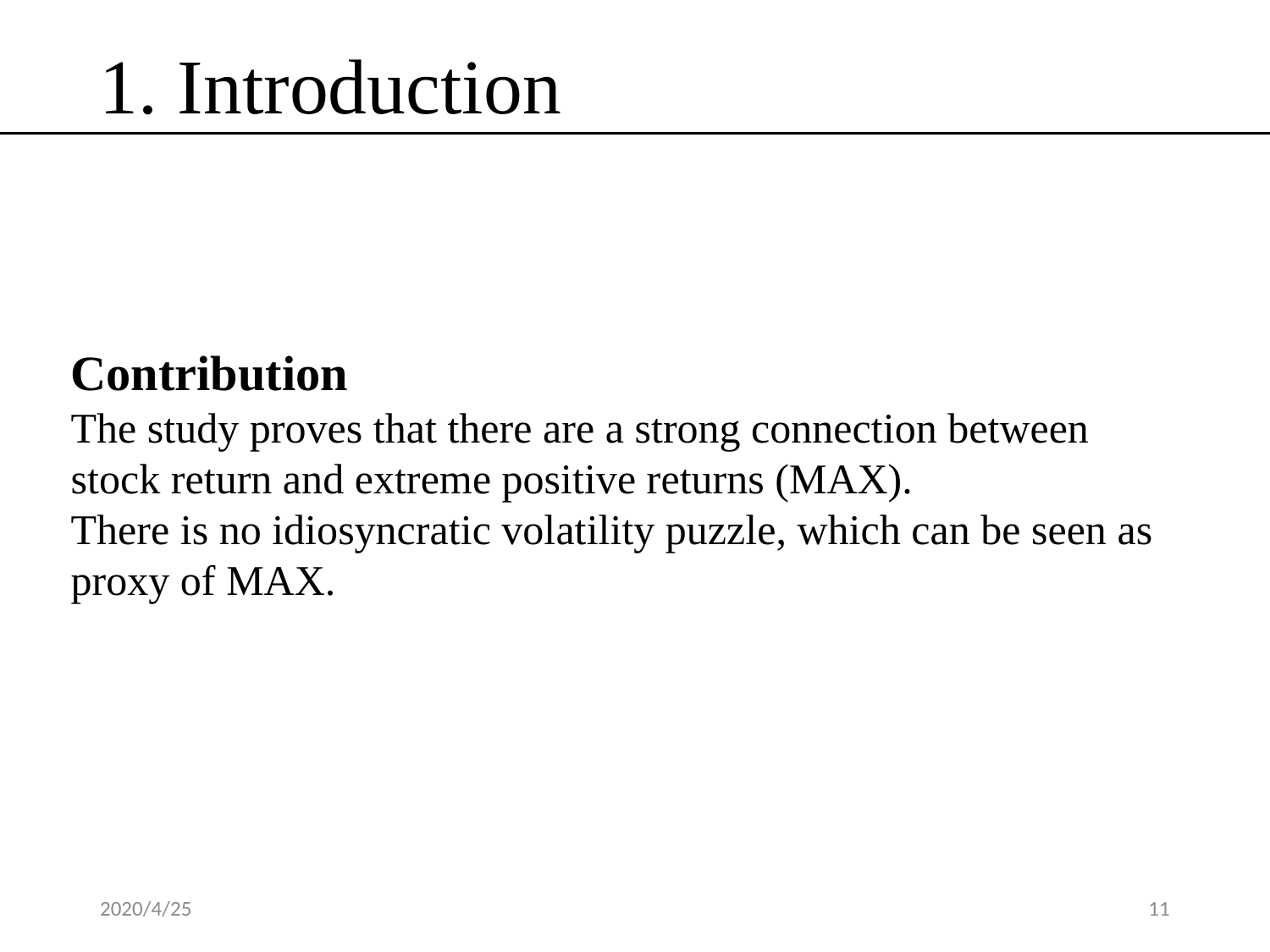

1. Introduction
Contribution
The study proves that there are a strong connection between stock return and extreme positive returns (MAX).
There is no idiosyncratic volatility puzzle, which can be seen as proxy of MAX.
2020/4/25
11